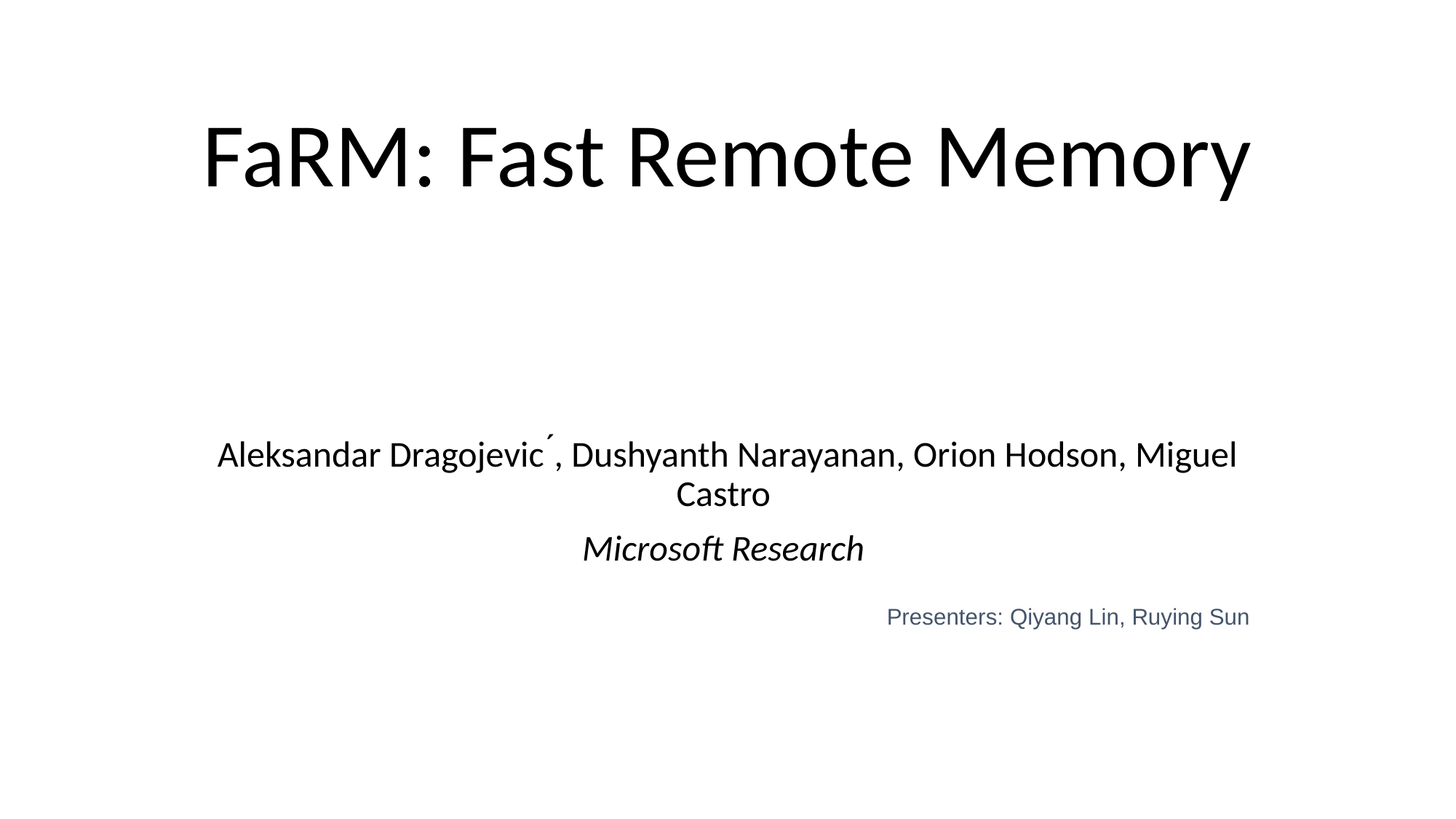

# FaRM: Fast Remote Memory
Aleksandar Dragojevic ́, Dushyanth Narayanan, Orion Hodson, Miguel Castro
Microsoft Research

Presenters: Qiyang Lin, Ruying Sun